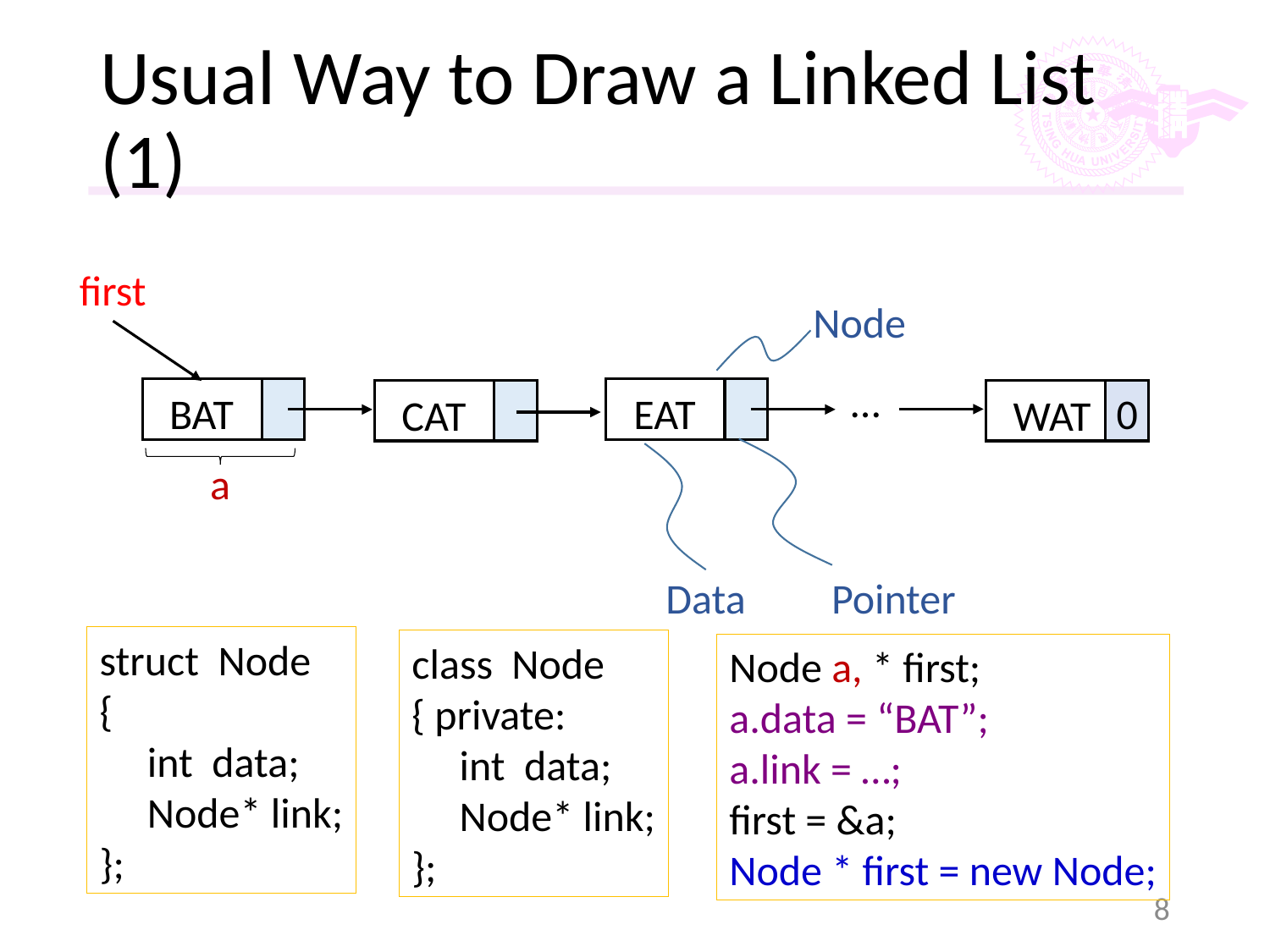

# Usual Way to Draw a Linked List (1)
first
Node

…

BAT

CAT

EAT

WAT
0

a
Data
Pointer
struct  Node
{
     int  data;
     Node* link;
};
class  Node
{ private:
     int  data;
     Node* link;
};
Node a, * first;
a.data = “BAT”;
a.link = …;
first = &a;
Node * first = new Node;
8